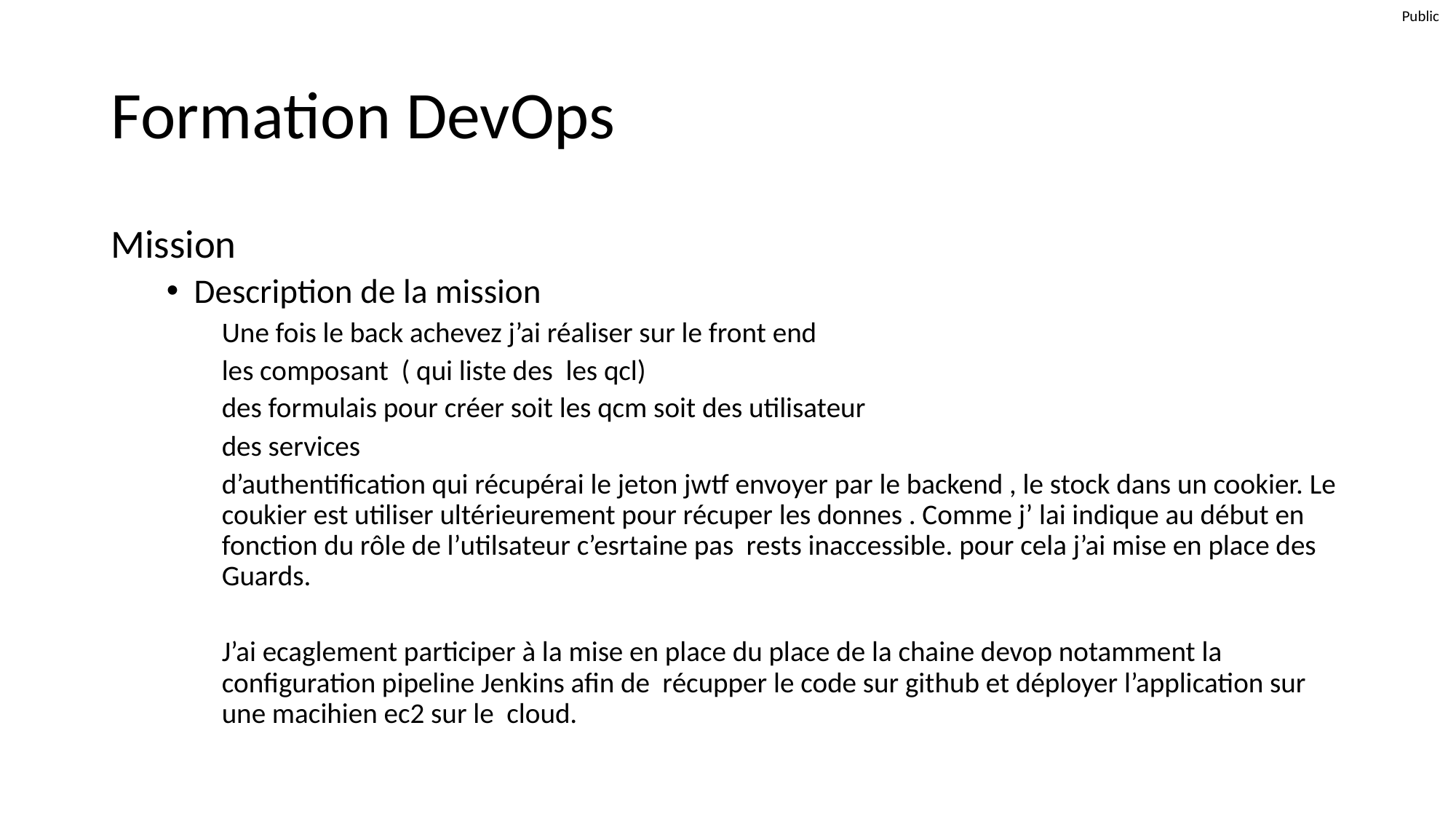

# Formation DevOps
Mission
Description de la mission
Une fois le back achevez j’ai réaliser sur le front end
	les composant  ( qui liste des  les qcl)
	des formulais pour créer soit les qcm soit des utilisateur
	des services
		d’authentification qui récupérai le jeton jwtf envoyer par le backend , le stock dans un cookier. Le coukier est utiliser ultérieurement pour récuper les donnes . Comme j’ lai indique au début en fonction du rôle de l’utilsateur c’esrtaine pas  rests inaccessible. pour cela j’ai mise en place des Guards.

J’ai ecaglement participer à la mise en place du place de la chaine devop notamment la configuration pipeline Jenkins afin de  récupper le code sur github et déployer l’application sur une macihien ec2 sur le  cloud.